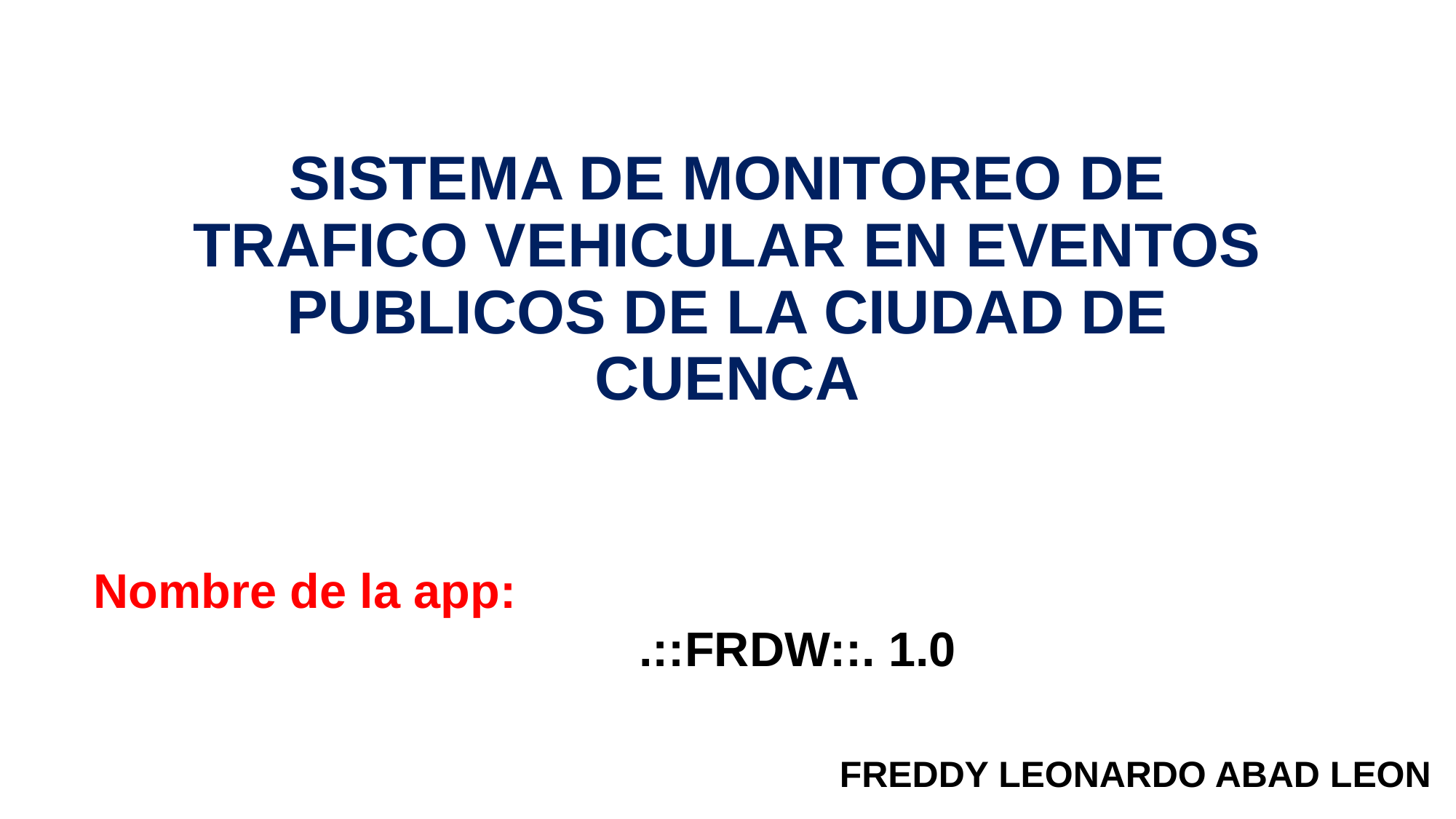

# SISTEMA DE MONITOREO DE TRAFICO VEHICULAR EN EVENTOS PUBLICOS DE LA CIUDAD DE CUENCA
Nombre de la app:
					.::FRDW::. 1.0

FREDDY LEONARDO ABAD LEON